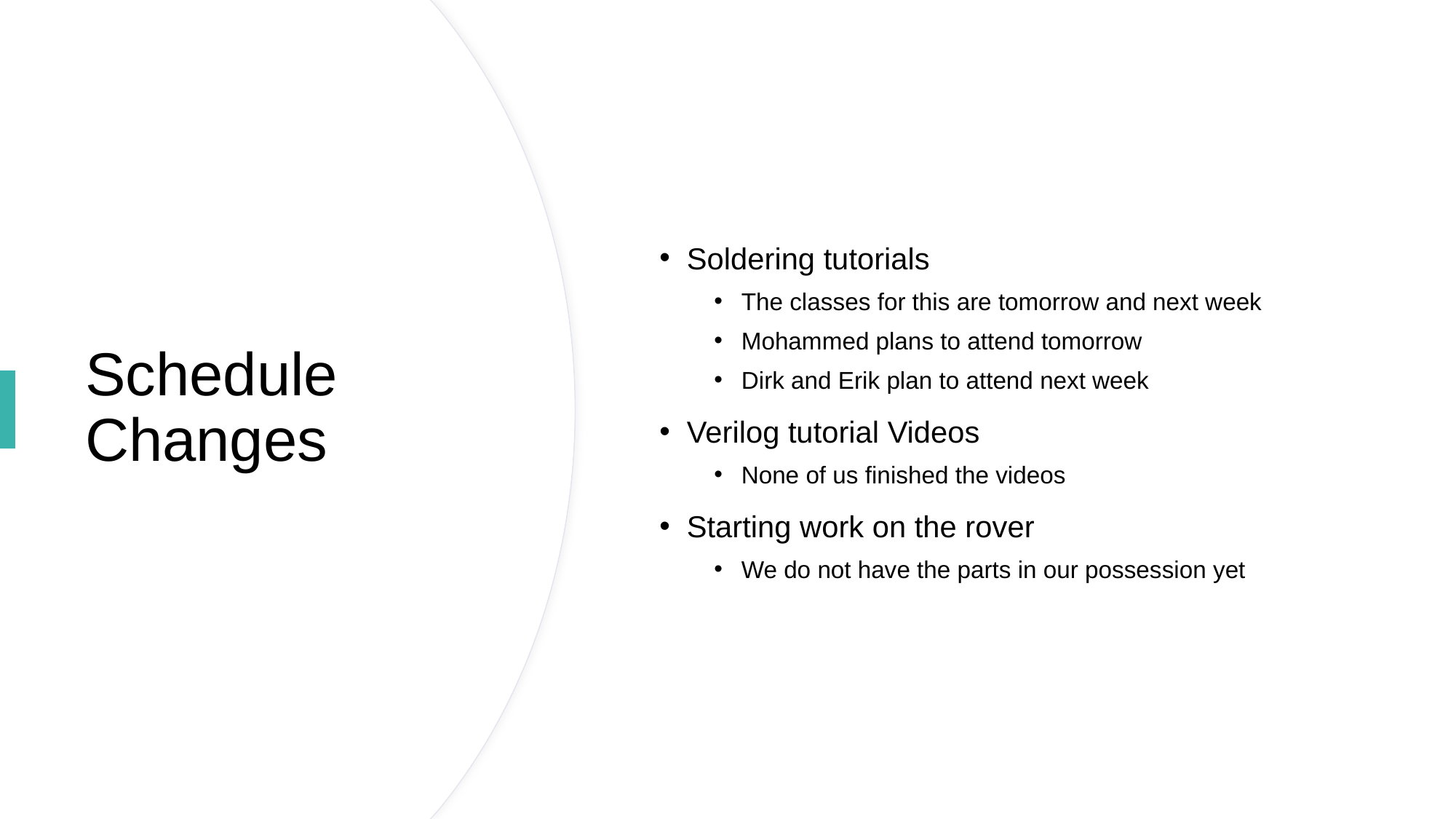

Soldering tutorials
The classes for this are tomorrow and next week
Mohammed plans to attend tomorrow
Dirk and Erik plan to attend next week
Verilog tutorial Videos
None of us finished the videos
Starting work on the rover
We do not have the parts in our possession yet
# Schedule Changes

Mohammed Ansari
7